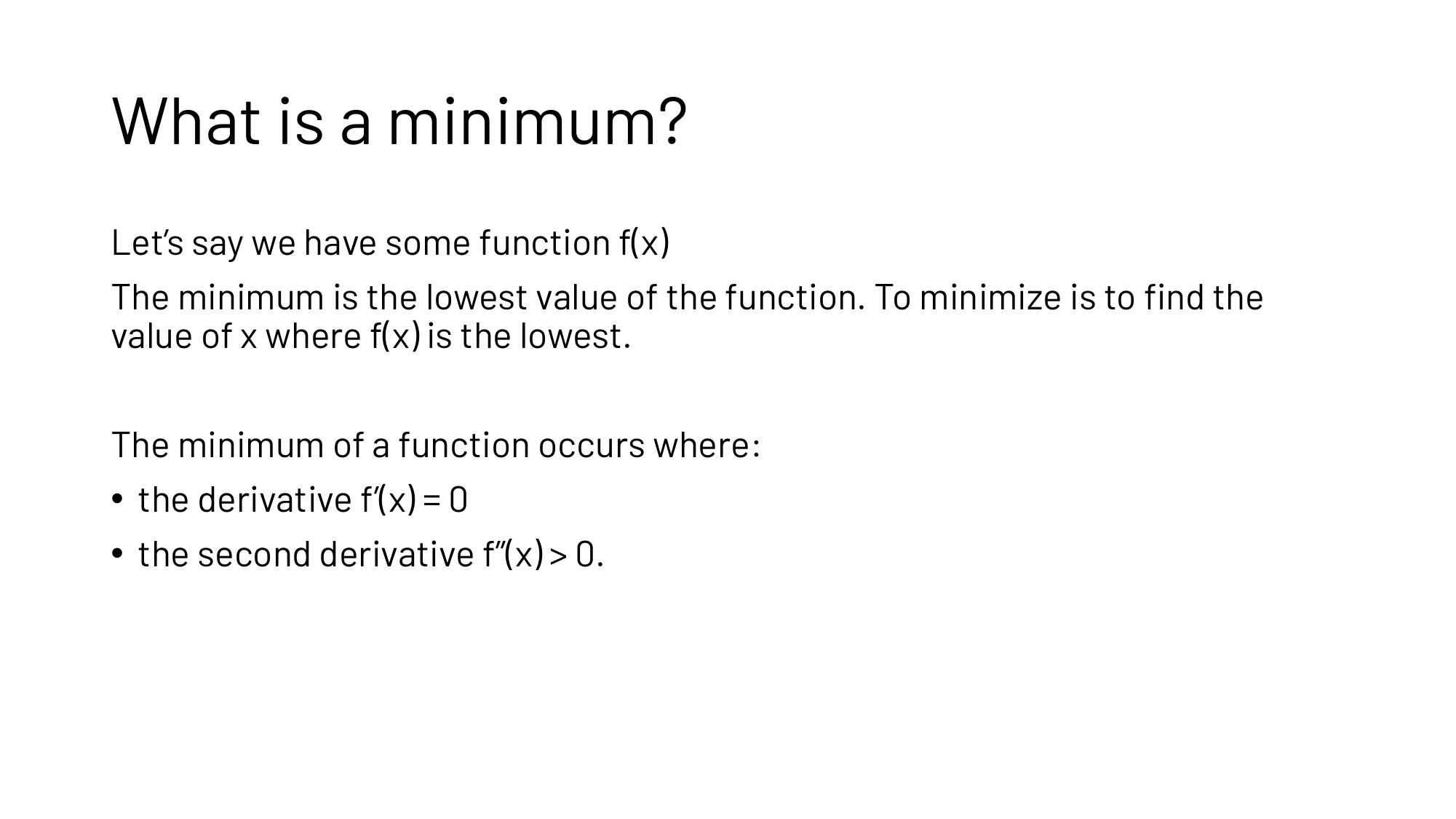

# What is a minimum?
Let’s say we have some function f(x)
The minimum is the lowest value of the function. To minimize is to find the value of x where f(x) is the lowest.

The minimum of a function occurs where:
the derivative f’(x) = 0
the second derivative f’’(x) > 0.